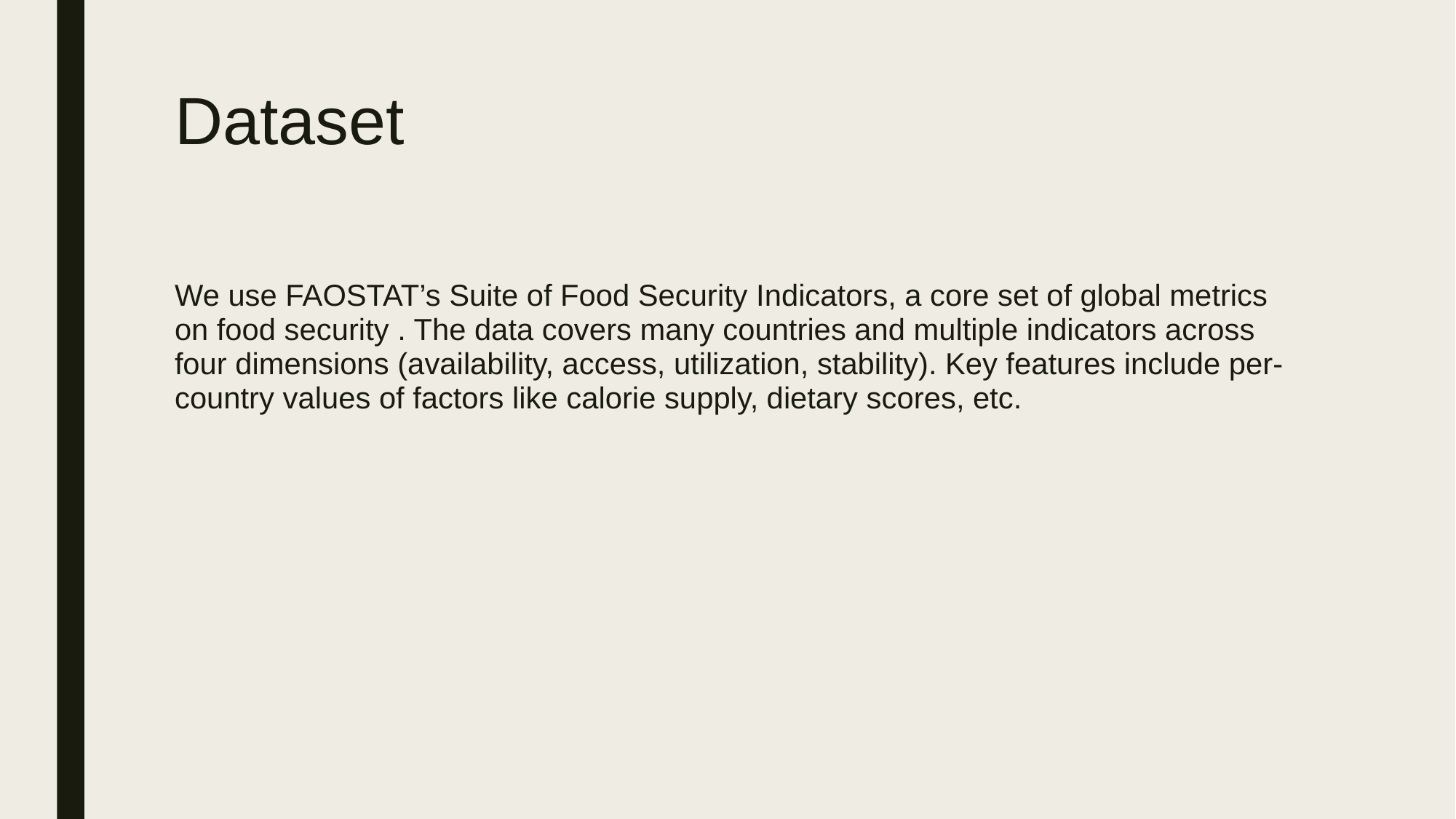

# Dataset
We use FAOSTAT’s Suite of Food Security Indicators, a core set of global metrics on food security . The data covers many countries and multiple indicators across four dimensions (availability, access, utilization, stability). Key features include per-country values of factors like calorie supply, dietary scores, etc.